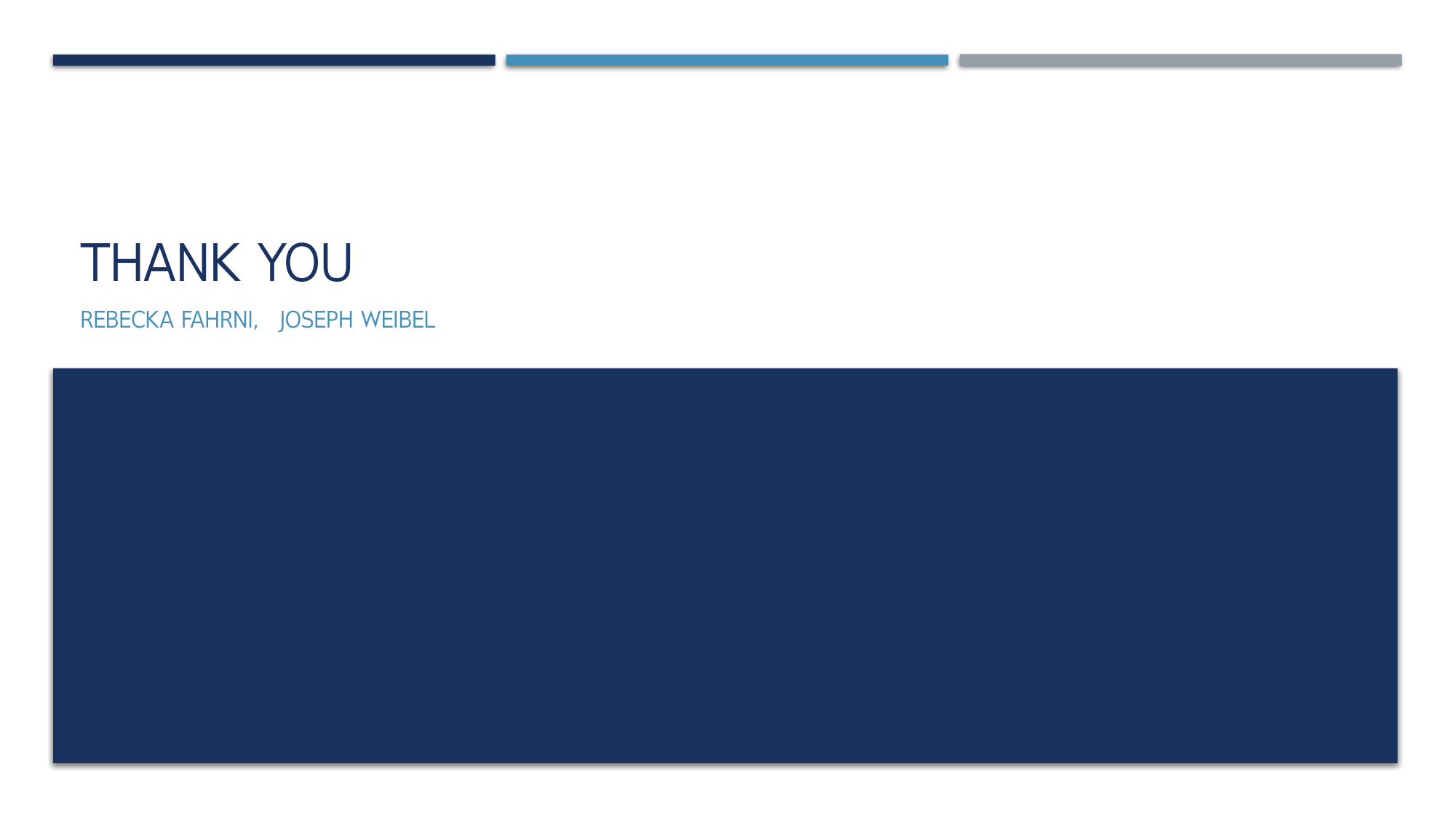

# Thank you
Rebecka Fahrni,   Joseph Weibel